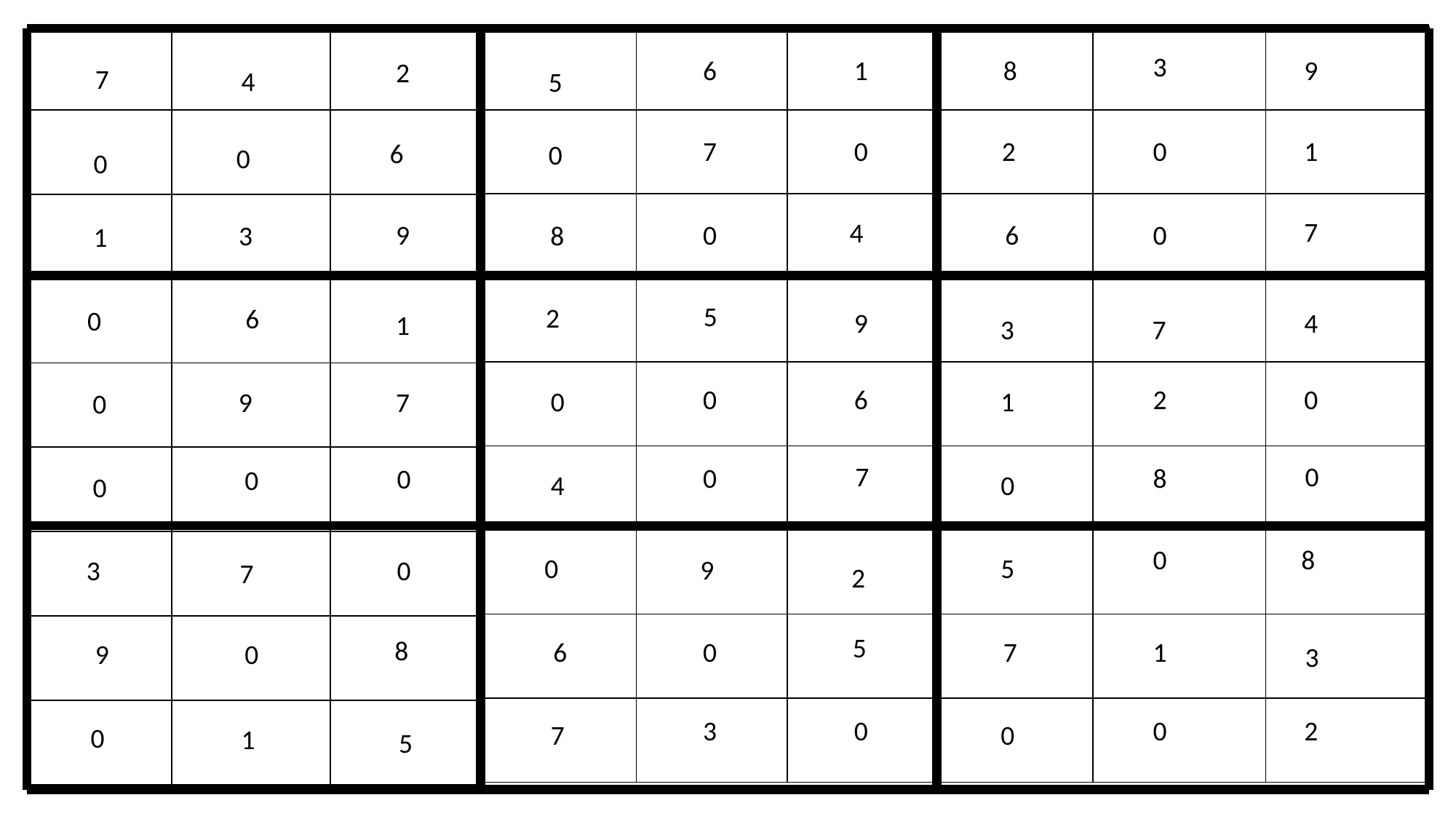

|  |  |  |
| --- | --- | --- |
|  |  |  |
|  |  |  |
|  |  |  |
|  |  |  |
|  |  |  |
|  |  |  |
|  |  |  |
|  |  |  |
|  |  |  |
| --- | --- | --- |
|  |  |  |
|  |  |  |
|  |  |  |
|  |  |  |
|  |  |  |
|  |  |  |
|  |  |  |
|  |  |  |
|  |  |  |
| --- | --- | --- |
|  |  |  |
|  |  |  |
|  |  |  |
|  |  |  |
|  |  |  |
|  |  |  |
|  |  |  |
|  |  |  |
     3
     6
     1
     8
     9
     2
     7
     4
     5
     7
     0
     2
     0
     1
    6
     0
    0
     0
     7
     4
     9
     6
     0
     0
     3
     8
     1
     5
    2
     6
    0
     9
     4
     1
     7
     3
     0
     6
     2
     0
     0
     1
    9
     7
     0
     7
     0
     0
     8
     0
     0
     4
     0
     0
     0
     8
    0
     5
     9
     0
    3
     7
     2
     5
     8
     6
     0
     7
     1
     9
     0
     3
     3
     0
     0
     2
     7
     0
     0
     1
     5